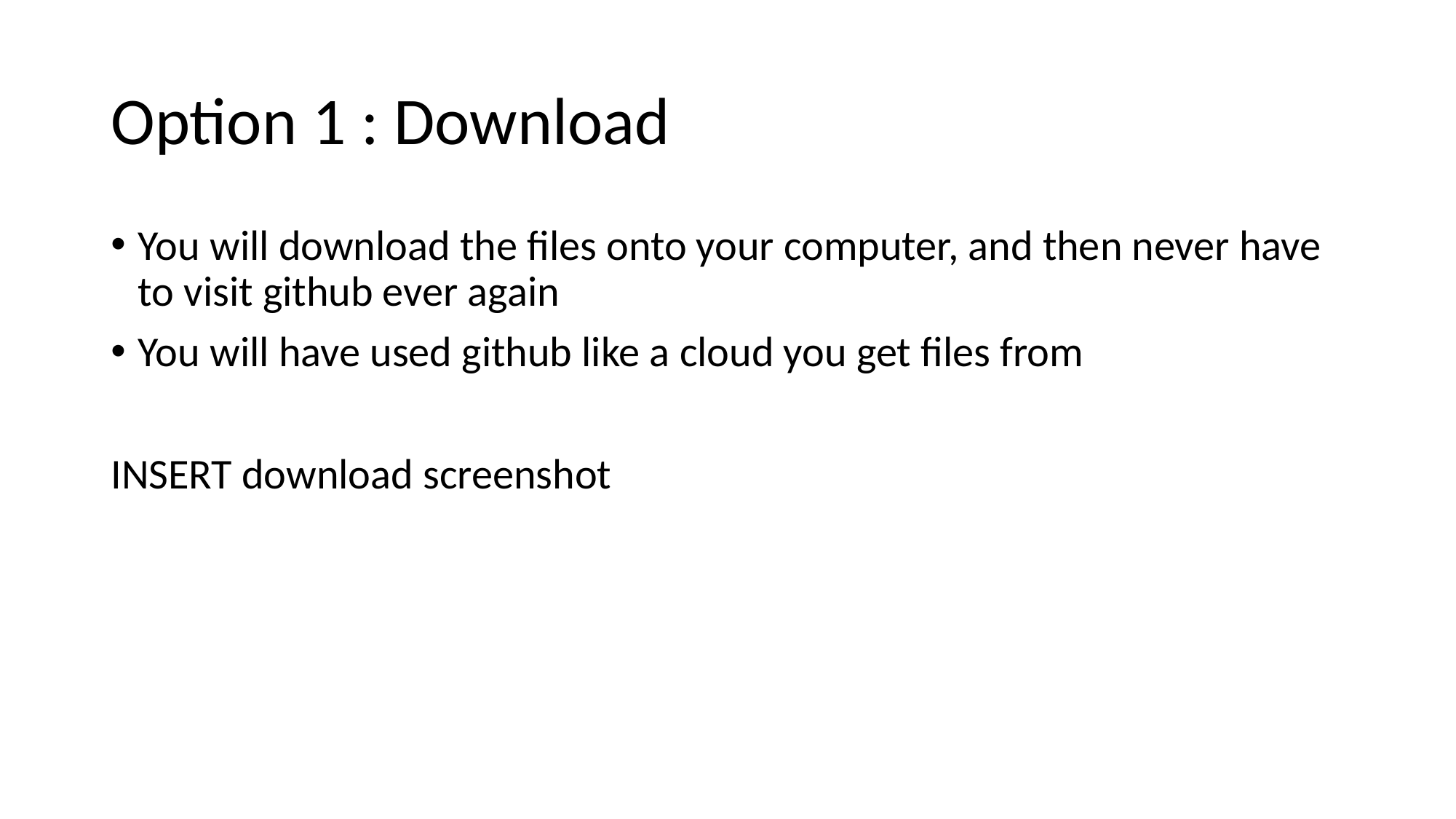

# Option 1 : Download
You will download the files onto your computer, and then never have to visit github ever again
You will have used github like a cloud you get files from

INSERT download screenshot